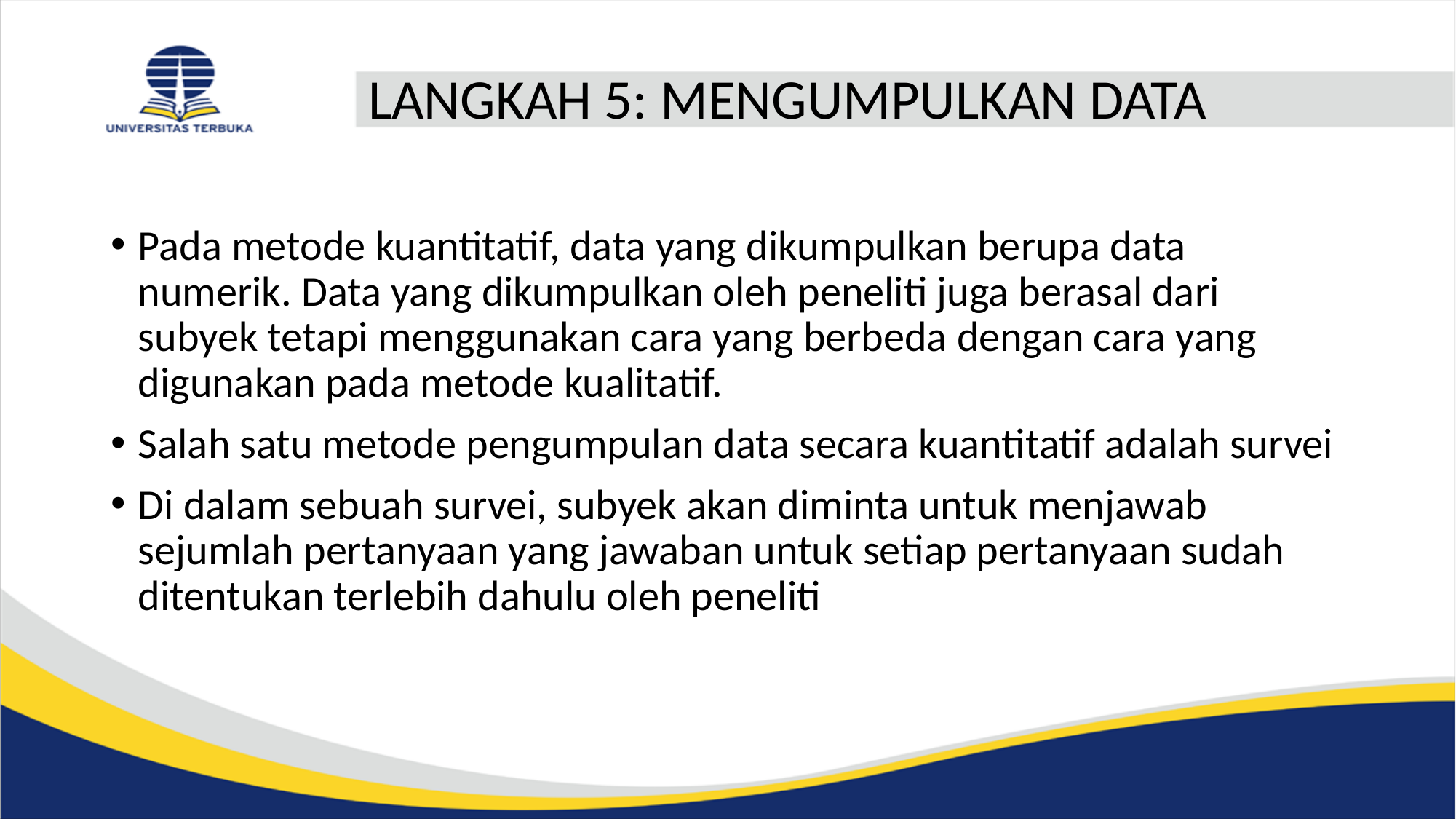

# LANGKAH 5: MENGUMPULKAN DATA

Pada metode kuantitatif, data yang dikumpulkan berupa data numerik. Data yang dikumpulkan oleh peneliti juga berasal dari subyek tetapi menggunakan cara yang berbeda dengan cara yang digunakan pada metode kualitatif.
Salah satu metode pengumpulan data secara kuantitatif adalah survei
Di dalam sebuah survei, subyek akan diminta untuk menjawab sejumlah pertanyaan yang jawaban untuk setiap pertanyaan sudah ditentukan terlebih dahulu oleh peneliti